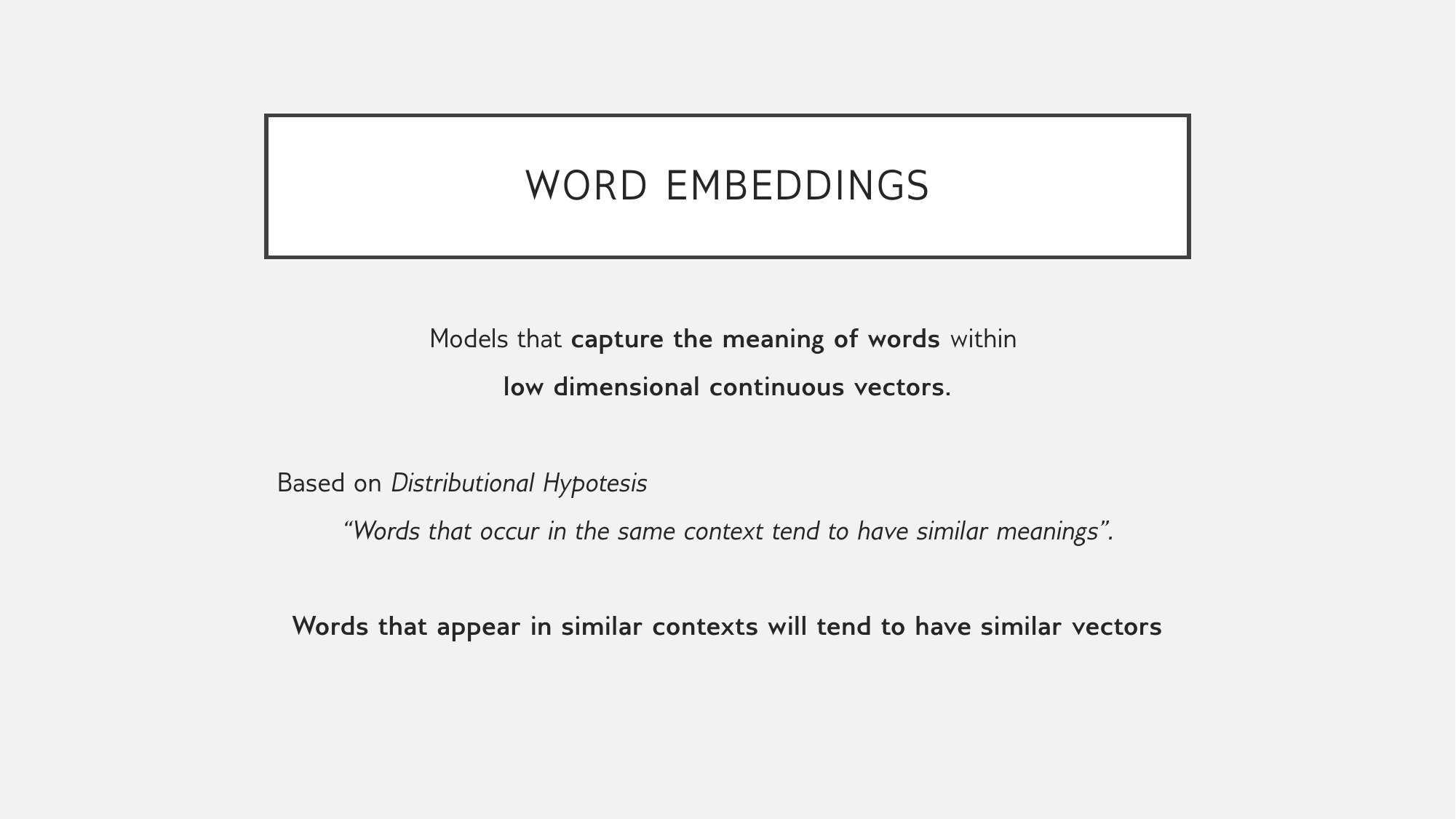

# Word EmbeddingS
Models that capture the meaning of words within
low dimensional continuous vectors.

Based on Distributional Hypotesis
“Words that occur in the same context tend to have similar meanings”.

Words that appear in similar contexts will tend to have similar vectors